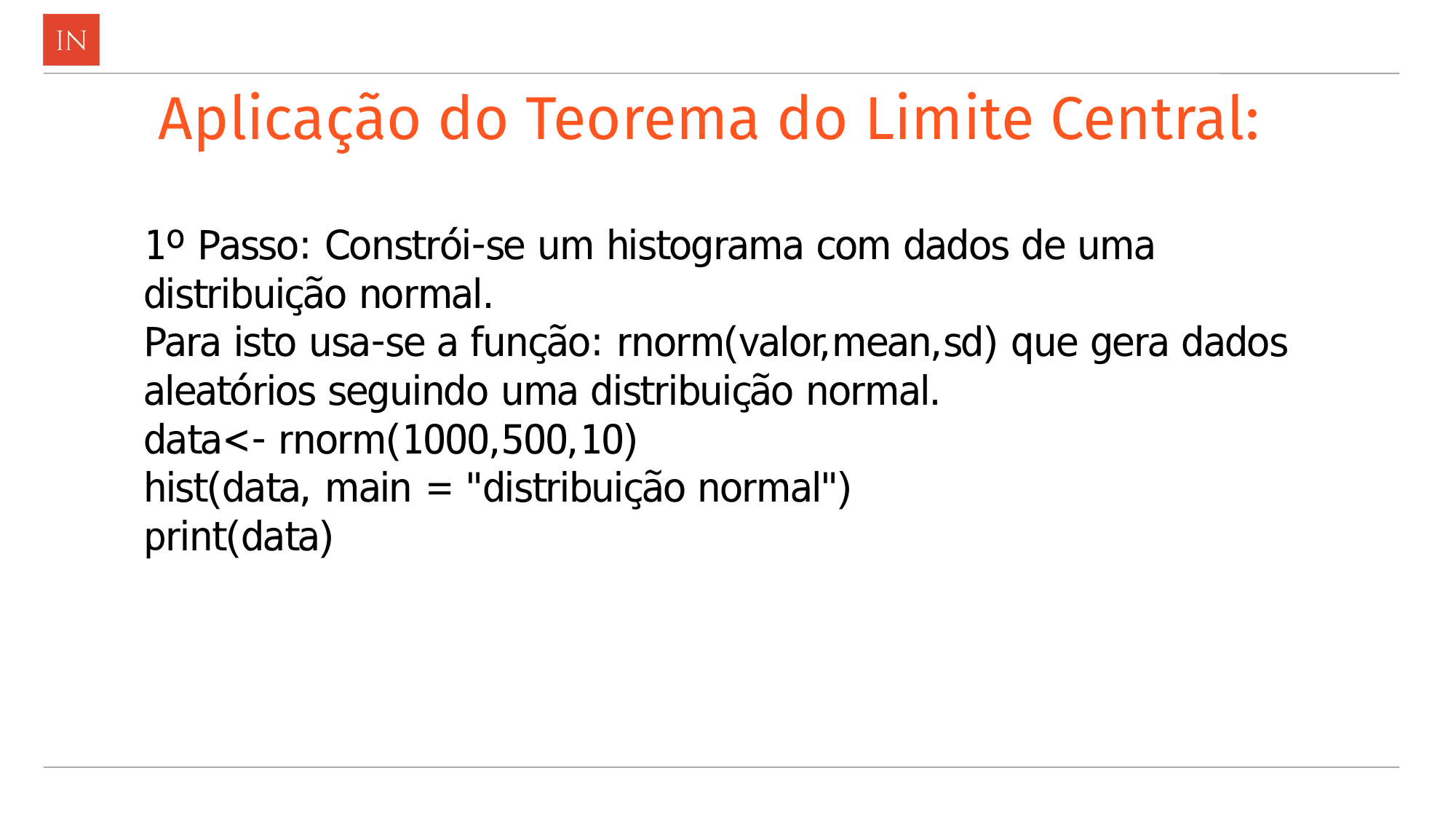

# Aplicação do Teorema do Limite Central:
1º Passo: Constrói-se um histograma com dados de uma distribuição normal.
Para isto usa-se a função: rnorm(valor,mean,sd) que gera dados aleatórios seguindo uma distribuição normal.
data<- rnorm(1000,500,10)
hist(data, main = "distribuição normal")
print(data)